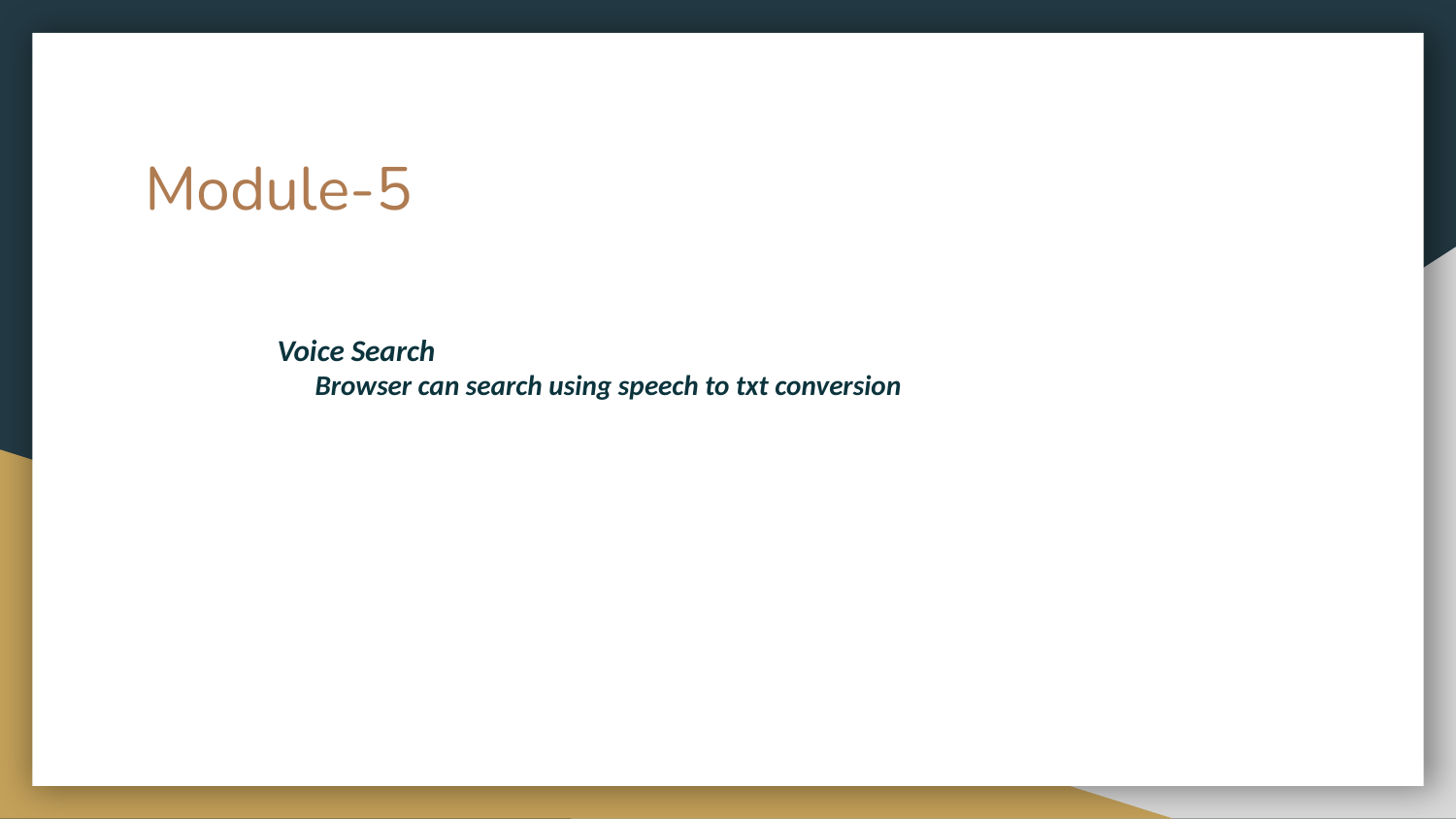

# Module-5
Voice Search
      Browser can search using speech to txt conversion